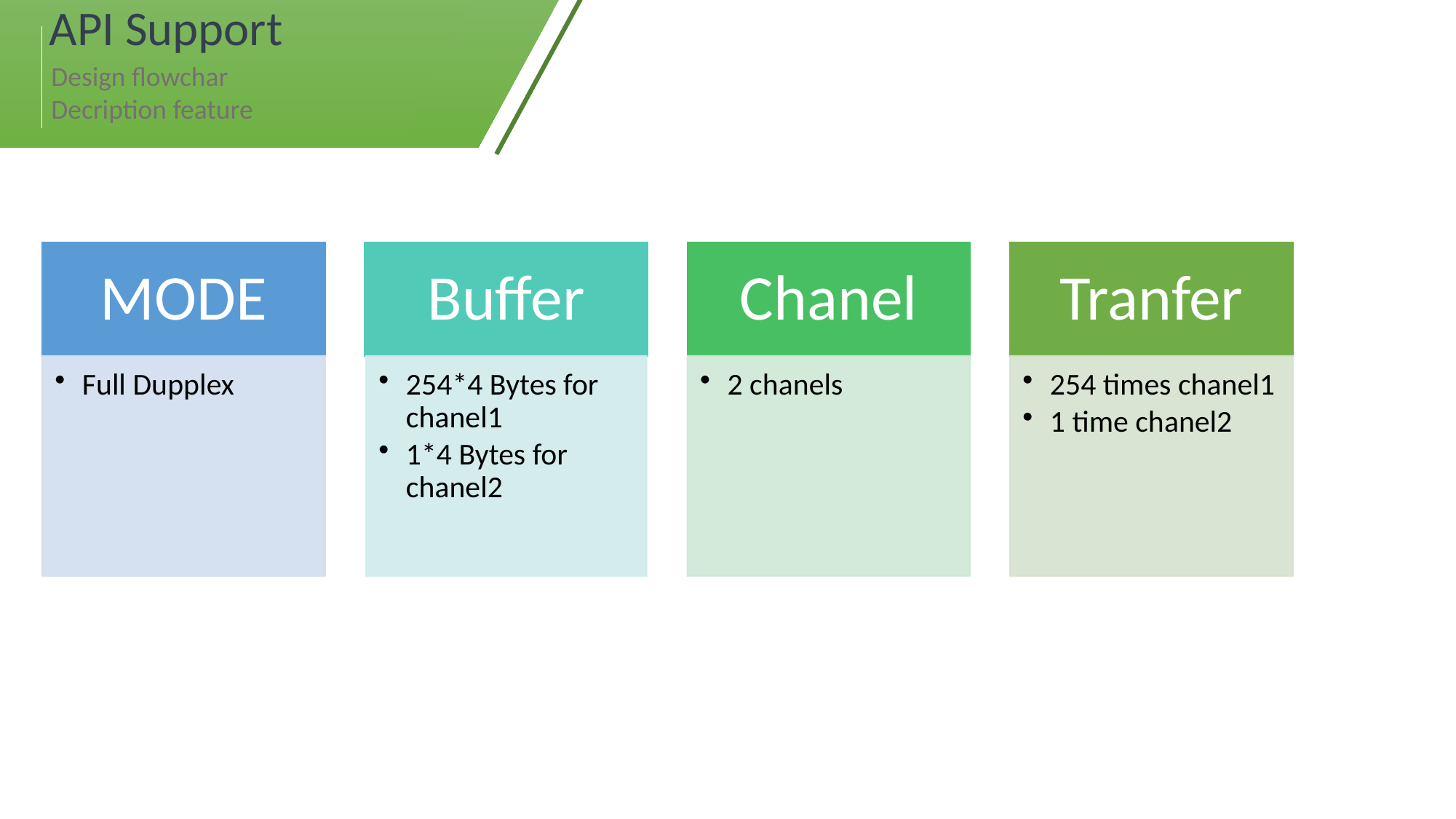

API Support

Design flowchar Decription feature
MODE
Full Dupplex

Buffer
254*4 Bytes for chanel1
1*4 Bytes for chanel2
Chanel
2 chanels
Tranfer
254 times chanel1
1 time chanel2